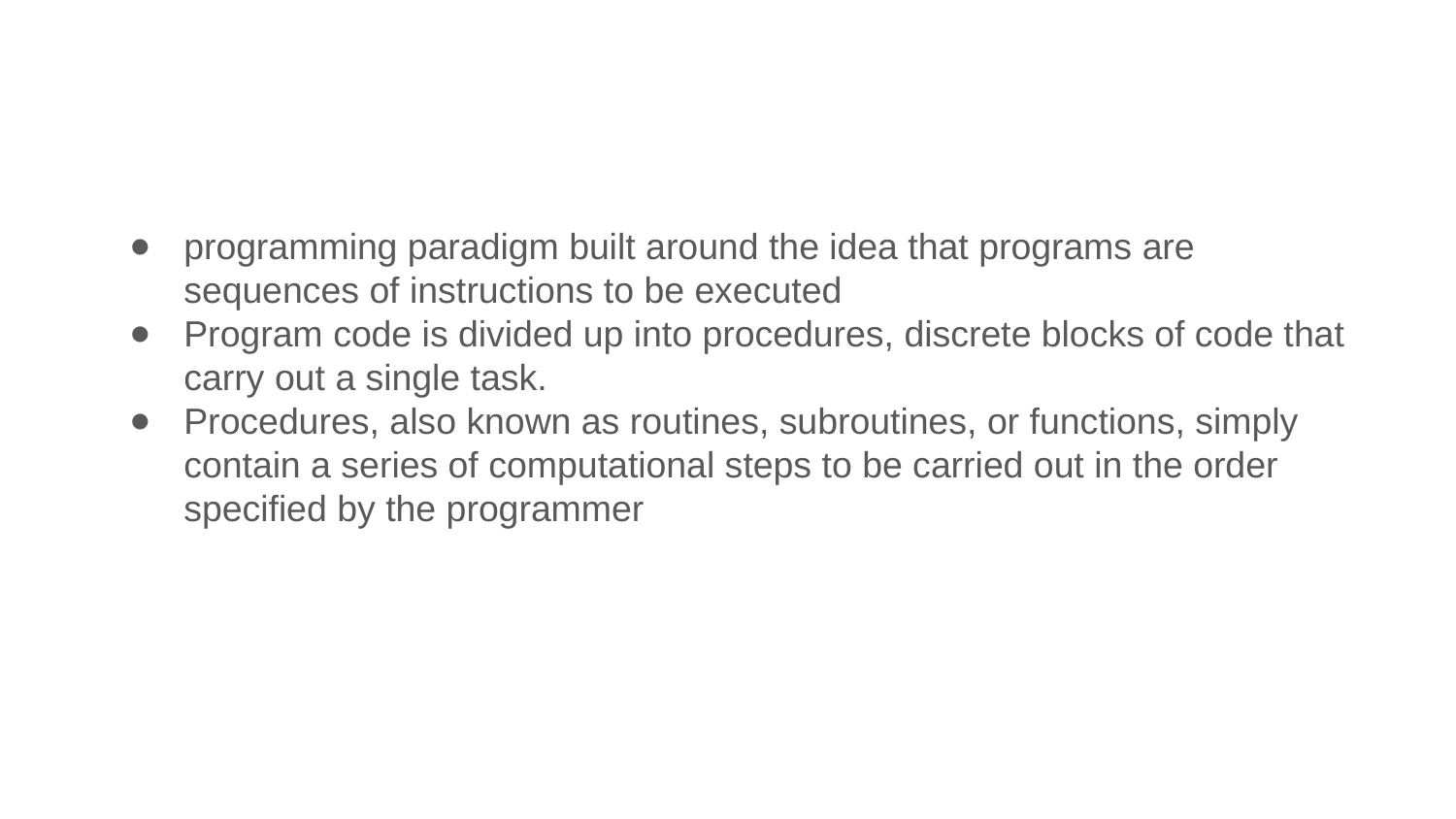

programming paradigm built around the idea that programs are sequences of instructions to be executed
Program code is divided up into procedures, discrete blocks of code that carry out a single task.
Procedures, also known as routines, subroutines, or functions, simply contain a series of computational steps to be carried out in the order specified by the programmer